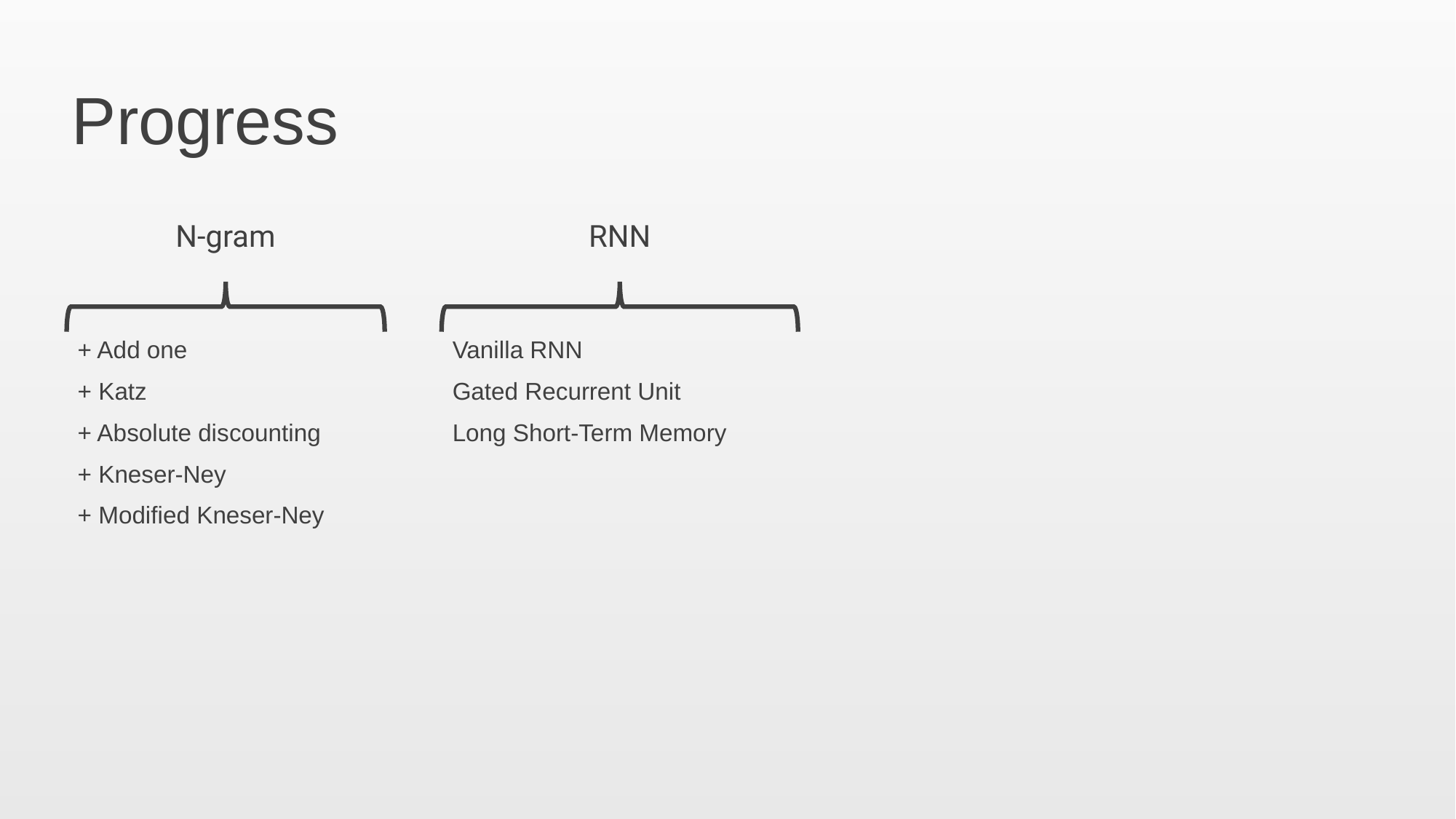

# Progress

N-gram
RNN
+ Add one
+ Katz
+ Absolute discounting
+ Kneser-Ney
+ Modified Kneser-Ney
Vanilla RNN
Gated Recurrent Unit
Long Short-Term Memory